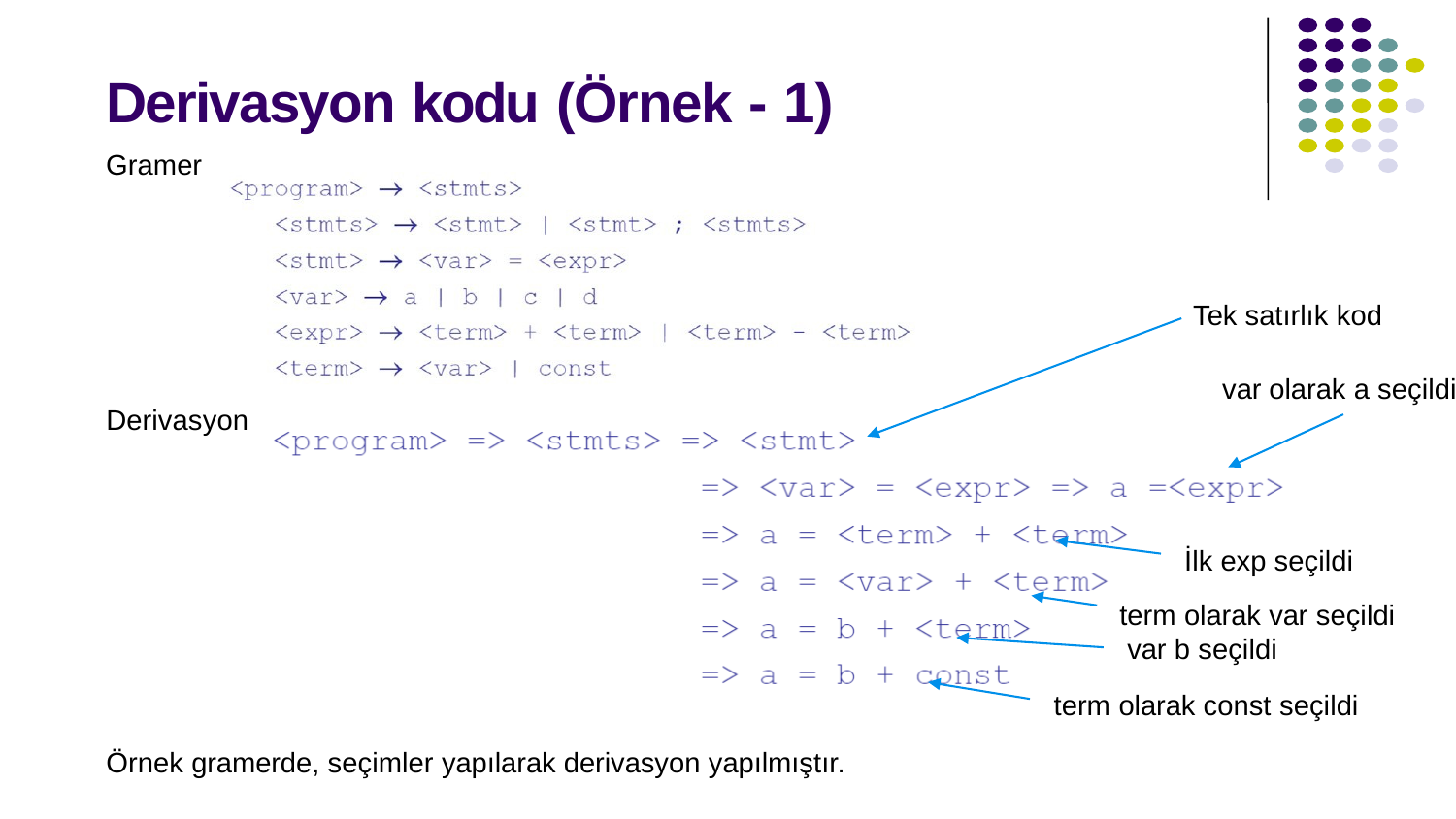

# Derivasyon kodu (Örnek - 1)
Gramer

Tek satırlık kod

var olarak a seçildi
Derivasyon

İlk exp seçildi
term olarak var seçildi  var b seçildi
term olarak const seçildi
Örnek gramerde, seçimler yapılarak derivasyon yapılmıştır.